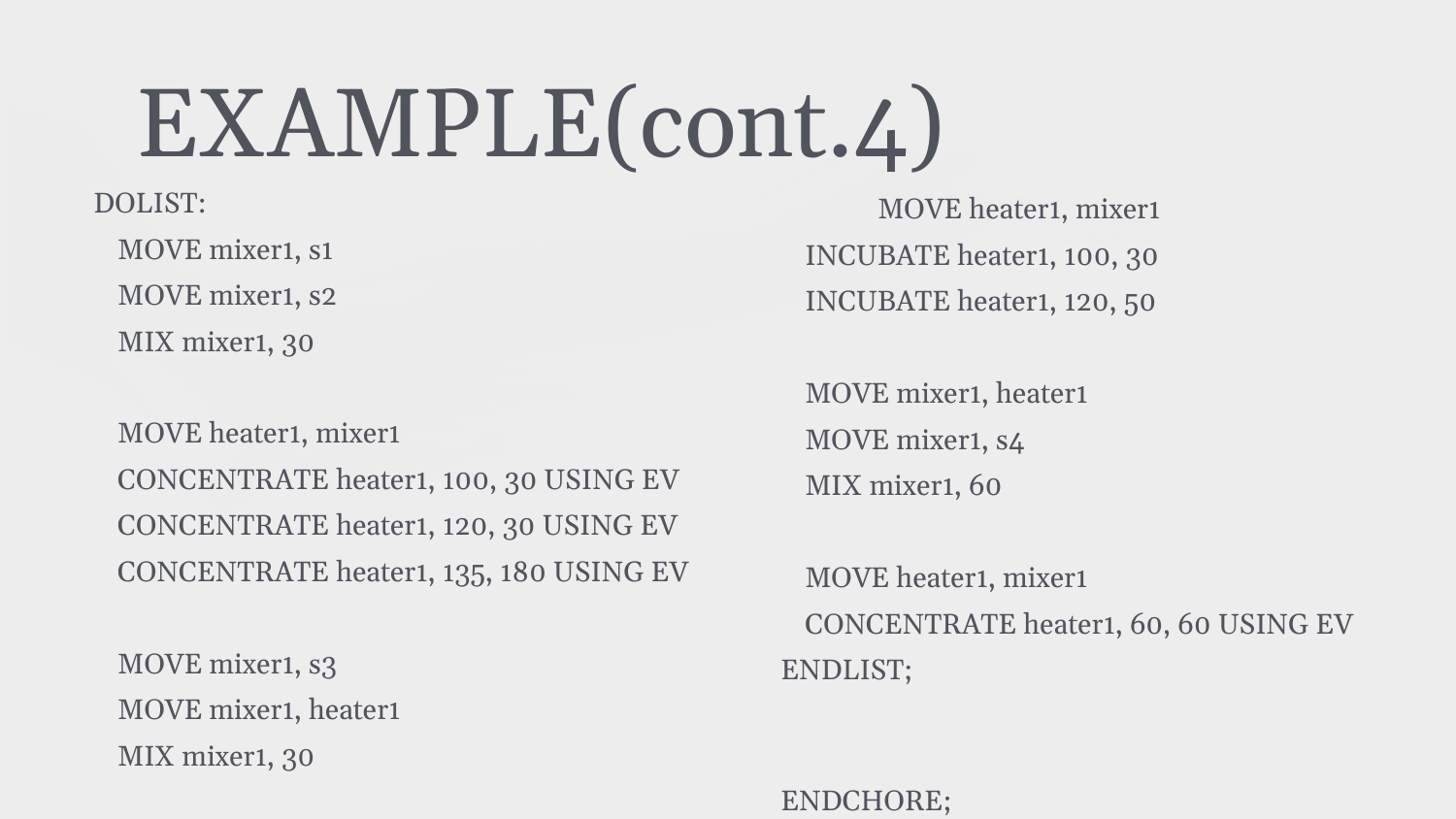

# EXAMPLE(cont.4)
DOLIST:
	MOVE mixer1, s1
	MOVE mixer1, s2
	MIX mixer1, 30

	MOVE heater1, mixer1
	CONCENTRATE heater1, 100, 30 USING EV
	CONCENTRATE heater1, 120, 30 USING EV
	CONCENTRATE heater1, 135, 180 USING EV

	MOVE mixer1, s3
	MOVE mixer1, heater1
	MIX mixer1, 30

MOVE heater1, mixer1
	INCUBATE heater1, 100, 30
	INCUBATE heater1, 120, 50

	MOVE mixer1, heater1
	MOVE mixer1, s4
	MIX mixer1, 60

	MOVE heater1, mixer1
	CONCENTRATE heater1, 60, 60 USING EV
ENDLIST;

ENDCHORE;